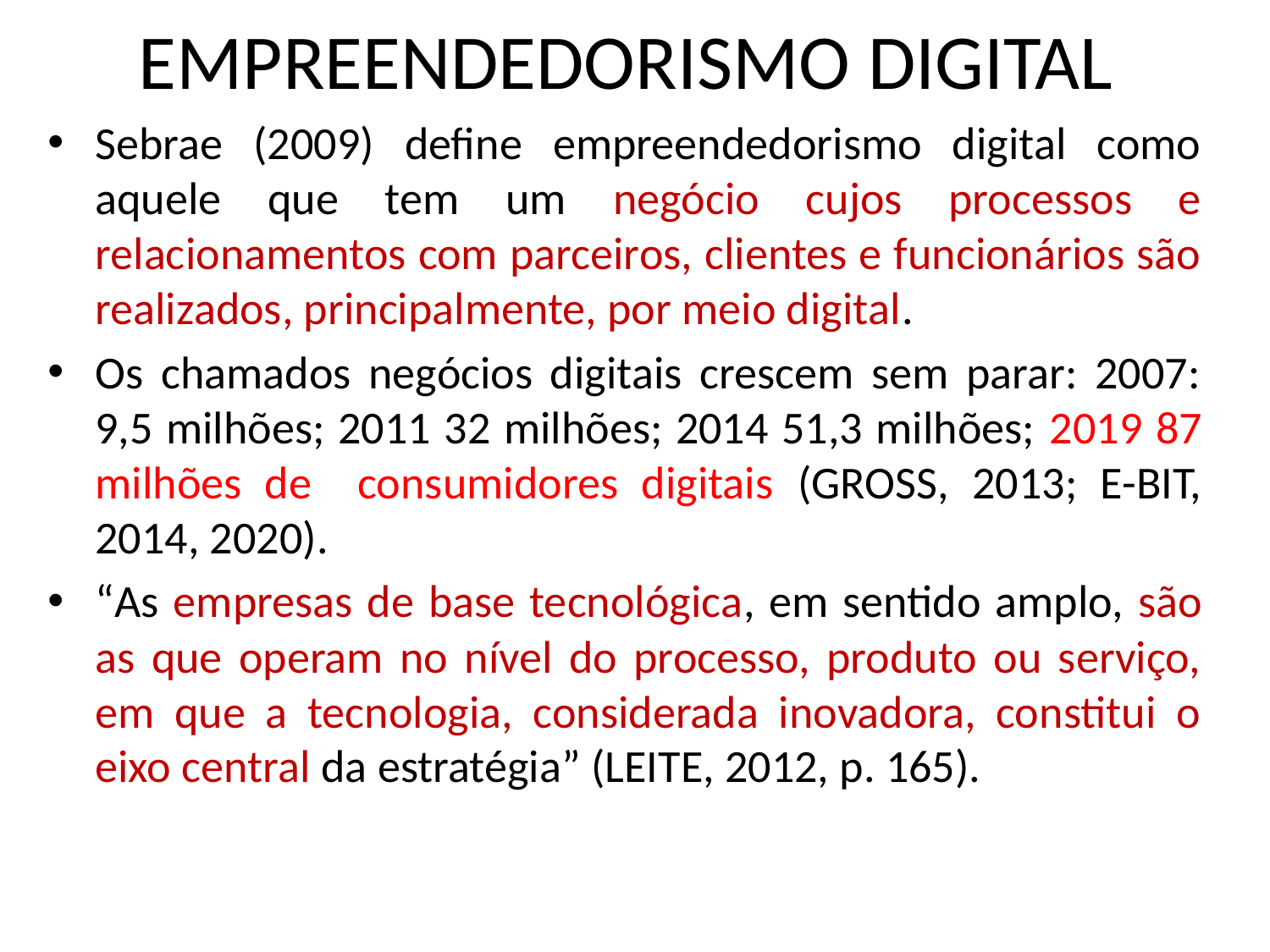

# EMPREENDEDORISMO DIGITAL
Sebrae (2009) define empreendedorismo digital como aquele que tem um negócio cujos processos e relacionamentos com parceiros, clientes e funcionários são realizados, principalmente, por meio digital.
Os chamados negócios digitais crescem sem parar: 2007: 9,5 milhões; 2011 32 milhões; 2014 51,3 milhões; 2019 87 milhões de  consumidores digitais (GROSS, 2013; E-BIT, 2014, 2020).
“As empresas de base tecnológica, em sentido amplo, são as que operam no nível do processo, produto ou serviço, em que a tecnologia, considerada inovadora, constitui o eixo central da estratégia” (LEITE, 2012, p. 165).